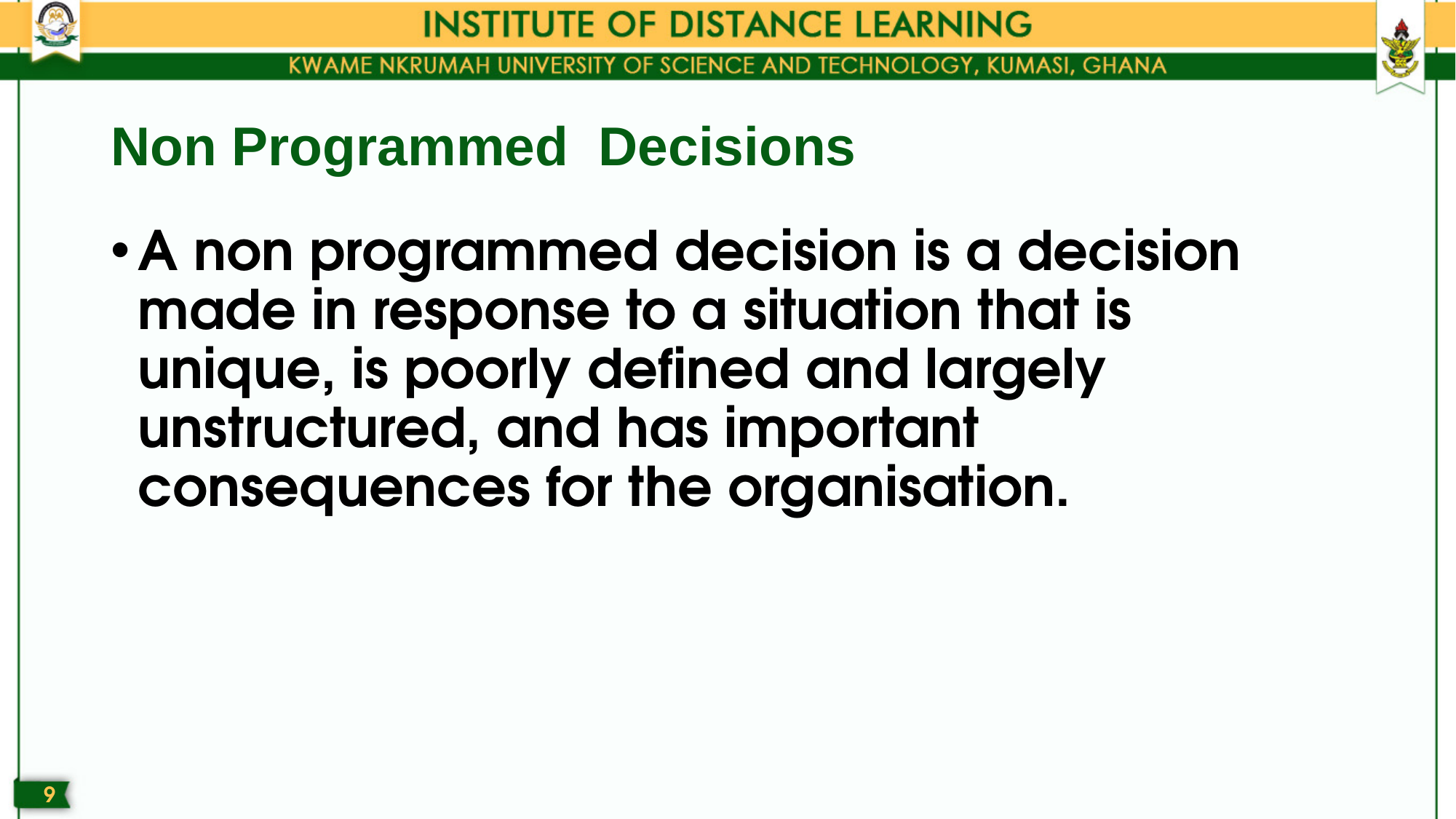

# Non Programmed  Decisions
A non programmed decision is a decision made in response to a situation that is unique, is poorly defined and largely unstructured, and has important consequences for the organisation.
9